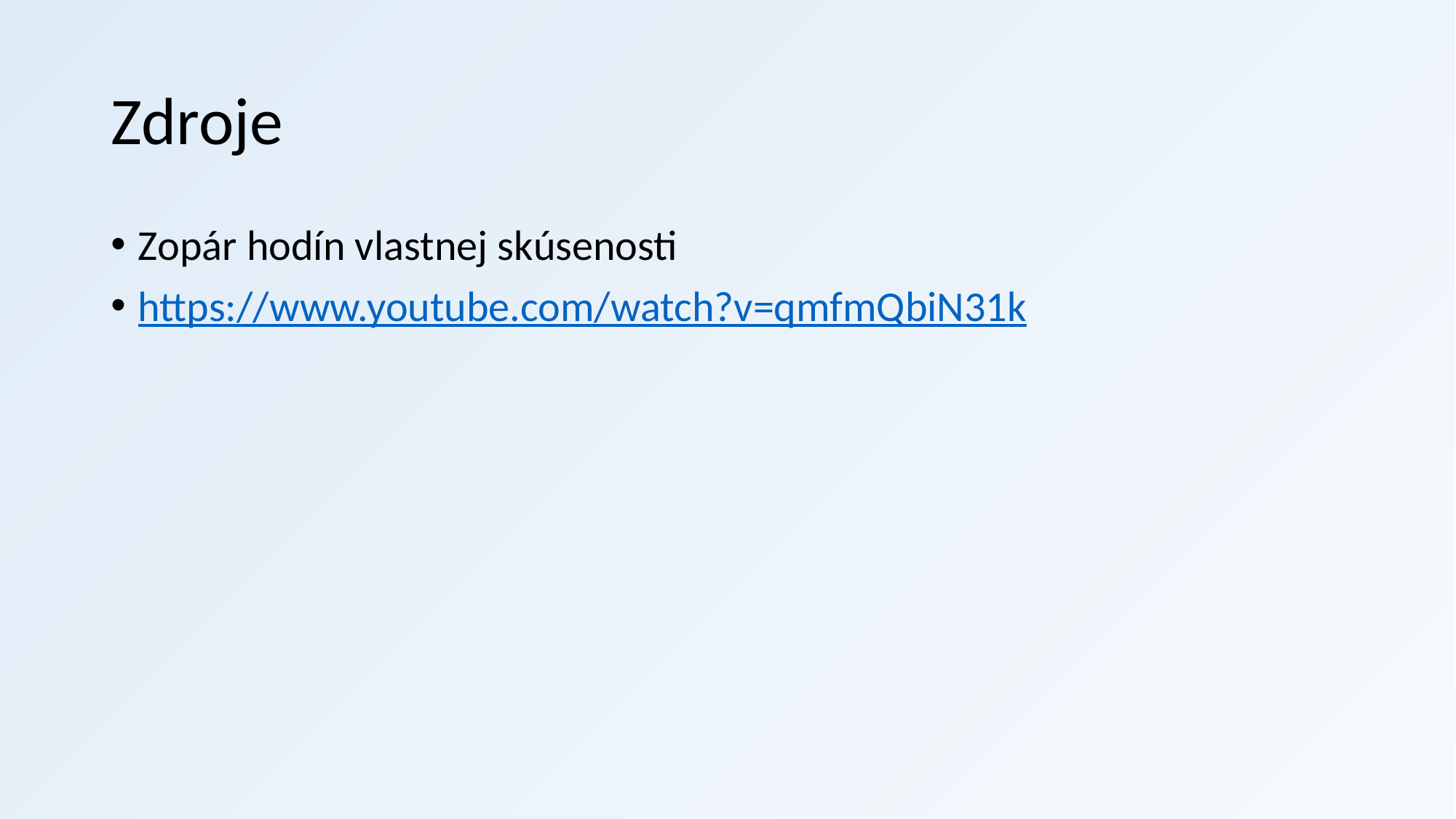

# Zdroje
Zopár hodín vlastnej skúsenosti
https://www.youtube.com/watch?v=qmfmQbiN31k